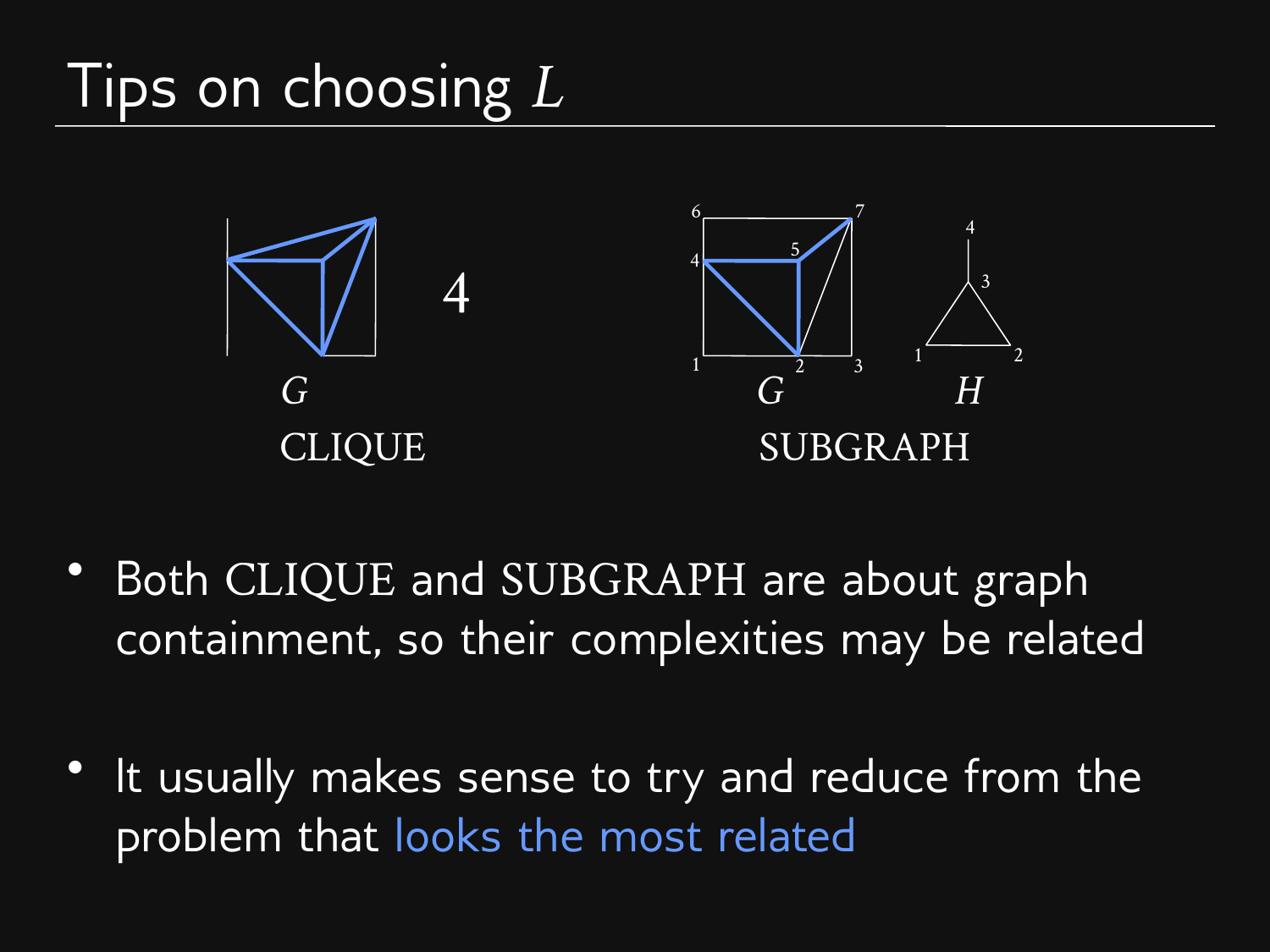

# Tips on choosing L
6
7
5
4
1
2
3
4
3
1
2
4
G
G
H
CLIQUE
SUBGRAPH
Both CLIQUE and SUBGRAPH are about graph containment, so their complexities may be related
It usually makes sense to try and reduce from the problem that looks the most related